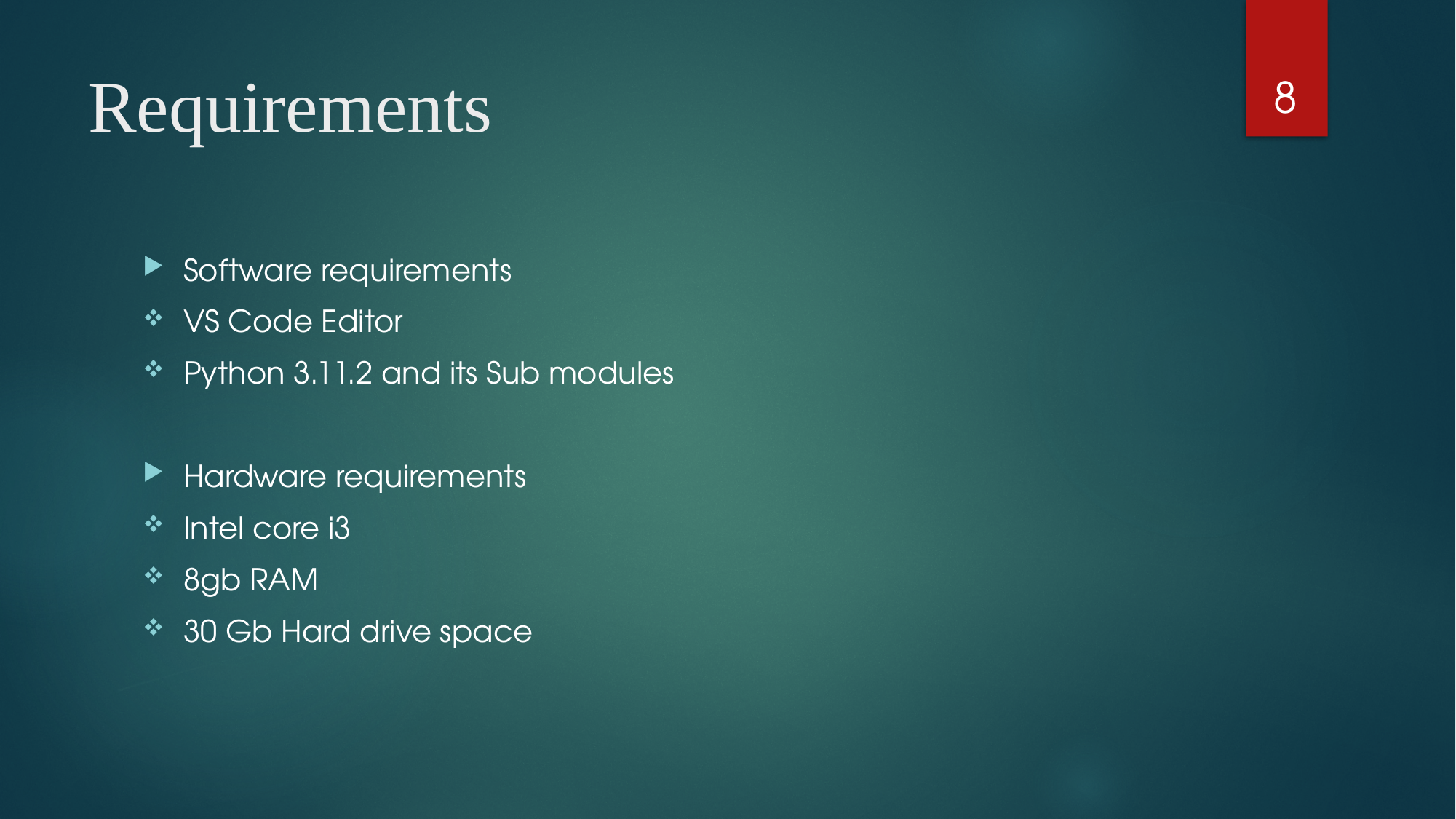

8
# Requirements
Software requirements
VS Code Editor
Python 3.11.2 and its Sub modules

Hardware requirements
Intel core i3
8gb RAM
30 Gb Hard drive space